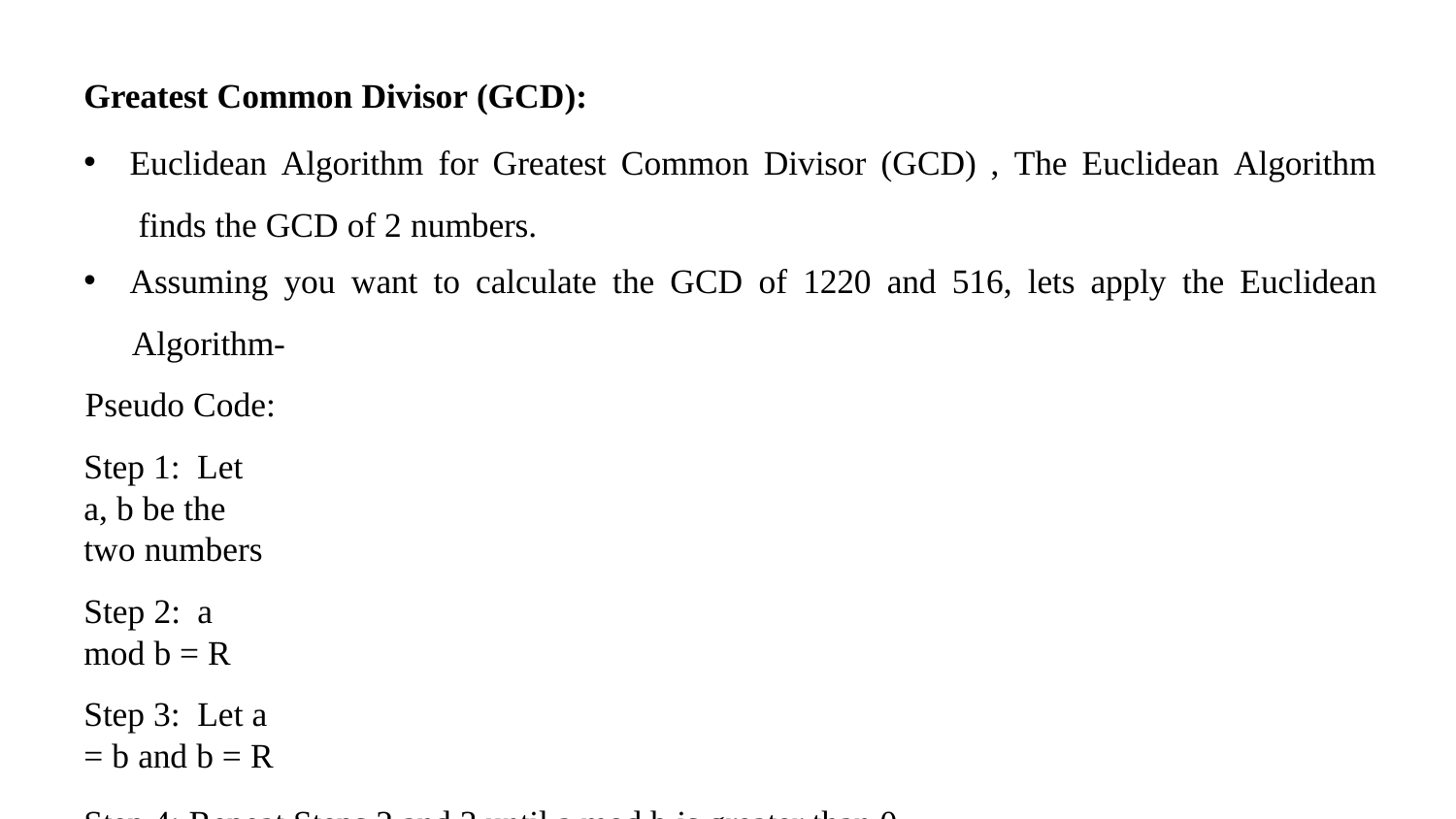

Greatest Common Divisor (GCD):
Euclidean Algorithm for Greatest Common Divisor (GCD) , The Euclidean Algorithm  finds the GCD of 2 numbers.
Assuming you want to calculate the GCD of 1220 and 516, lets apply the Euclidean
Algorithm-
Pseudo Code:
Step 1: Let a, b be the two numbers
Step 2: a mod b = R
Step 3: Let a = b and b = R
Step 4: Repeat Steps 2 and 3 until a mod b is greater than 0  Step 5: GCD = b
Step 6: Finish